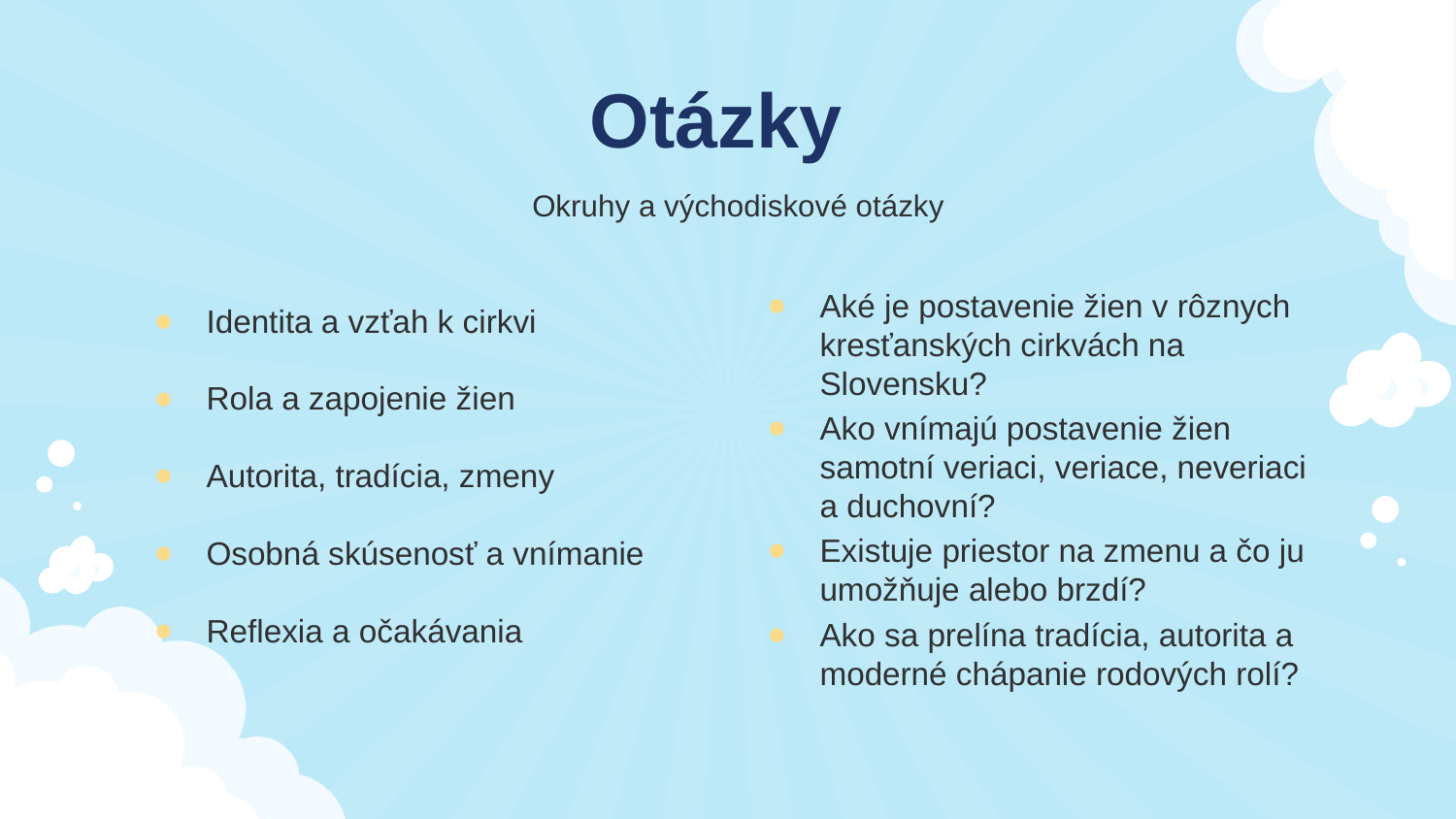

Otázky
Okruhy a východiskové otázky
Aké je postavenie žien v rôznych kresťanských cirkvách na Slovensku?
Ako vnímajú postavenie žien samotní veriaci, veriace, neveriaci a duchovní?
Existuje priestor na zmenu a čo ju umožňuje alebo brzdí?
Ako sa prelína tradícia, autorita a moderné chápanie rodových rolí?
Identita a vzťah k cirkvi

Rola a zapojenie žien

Autorita, tradícia, zmeny

Osobná skúsenosť a vnímanie

Reflexia a očakávania